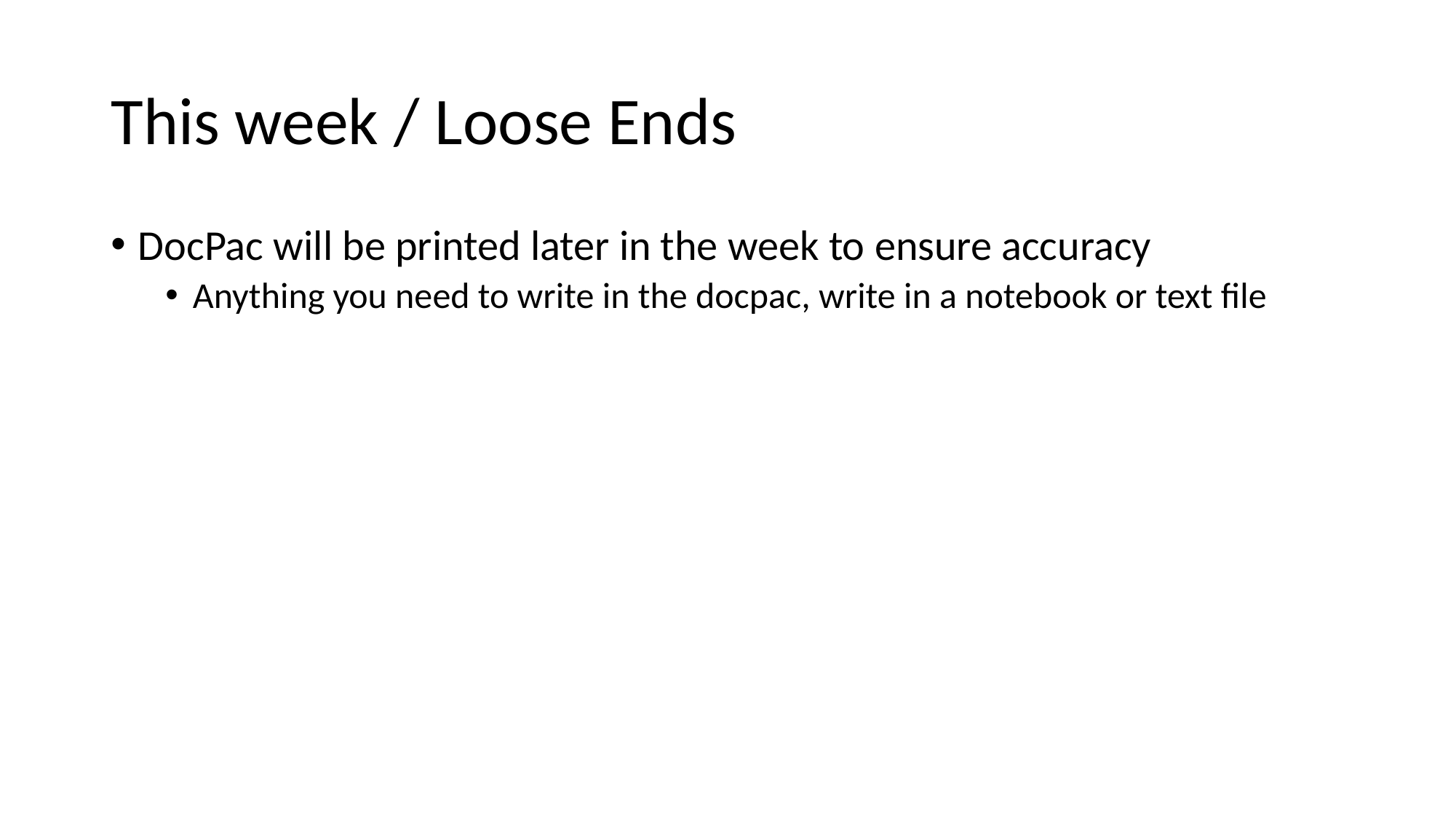

# This week / Loose Ends
DocPac will be printed later in the week to ensure accuracy
Anything you need to write in the docpac, write in a notebook or text file